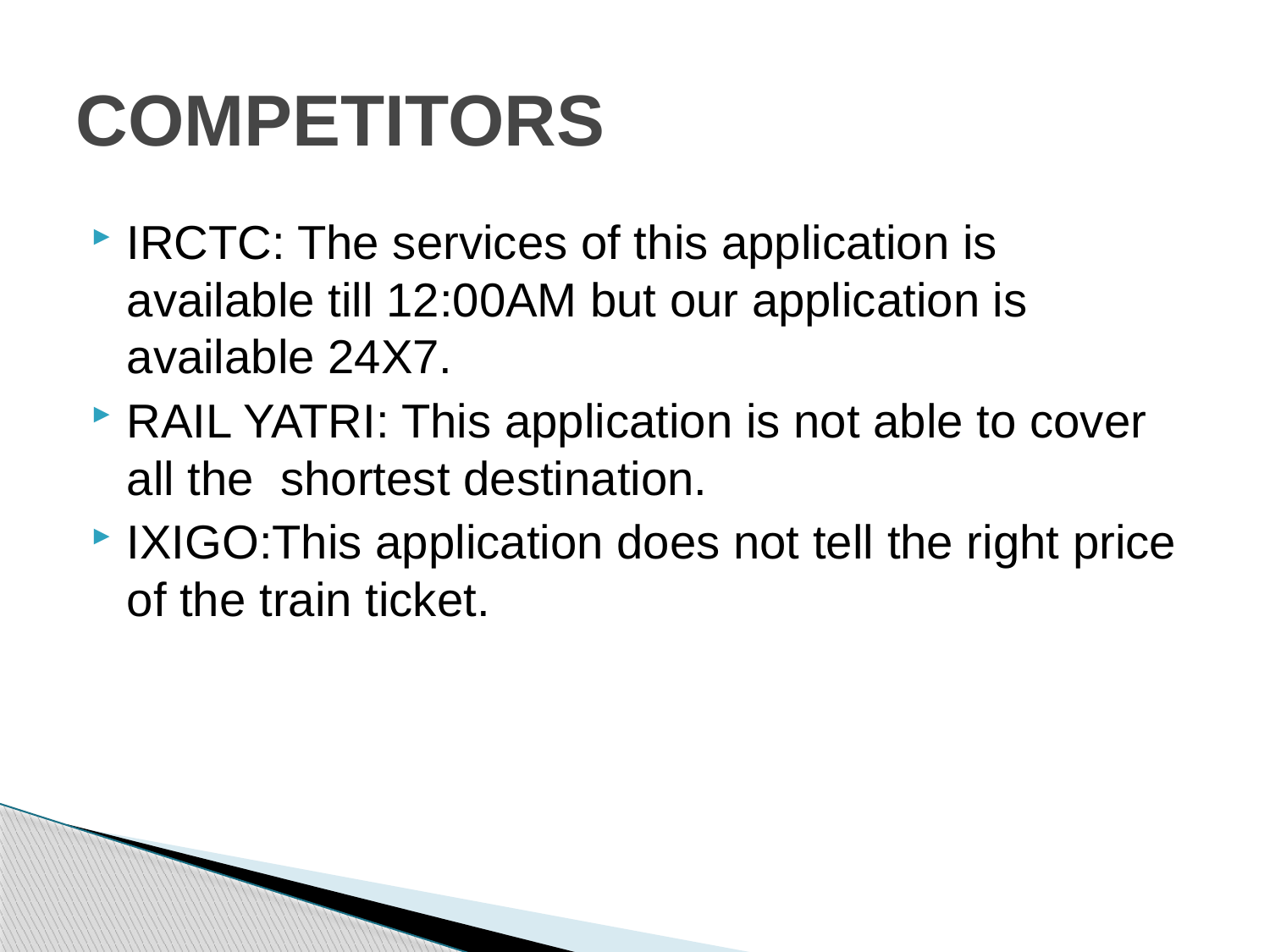

# COMPETITORS
IRCTC: The services of this application is available till 12:00AM but our application is available 24X7.
RAIL YATRI: This application is not able to cover all the  shortest destination.
IXIGO:This application does not tell the right price of the train ticket.